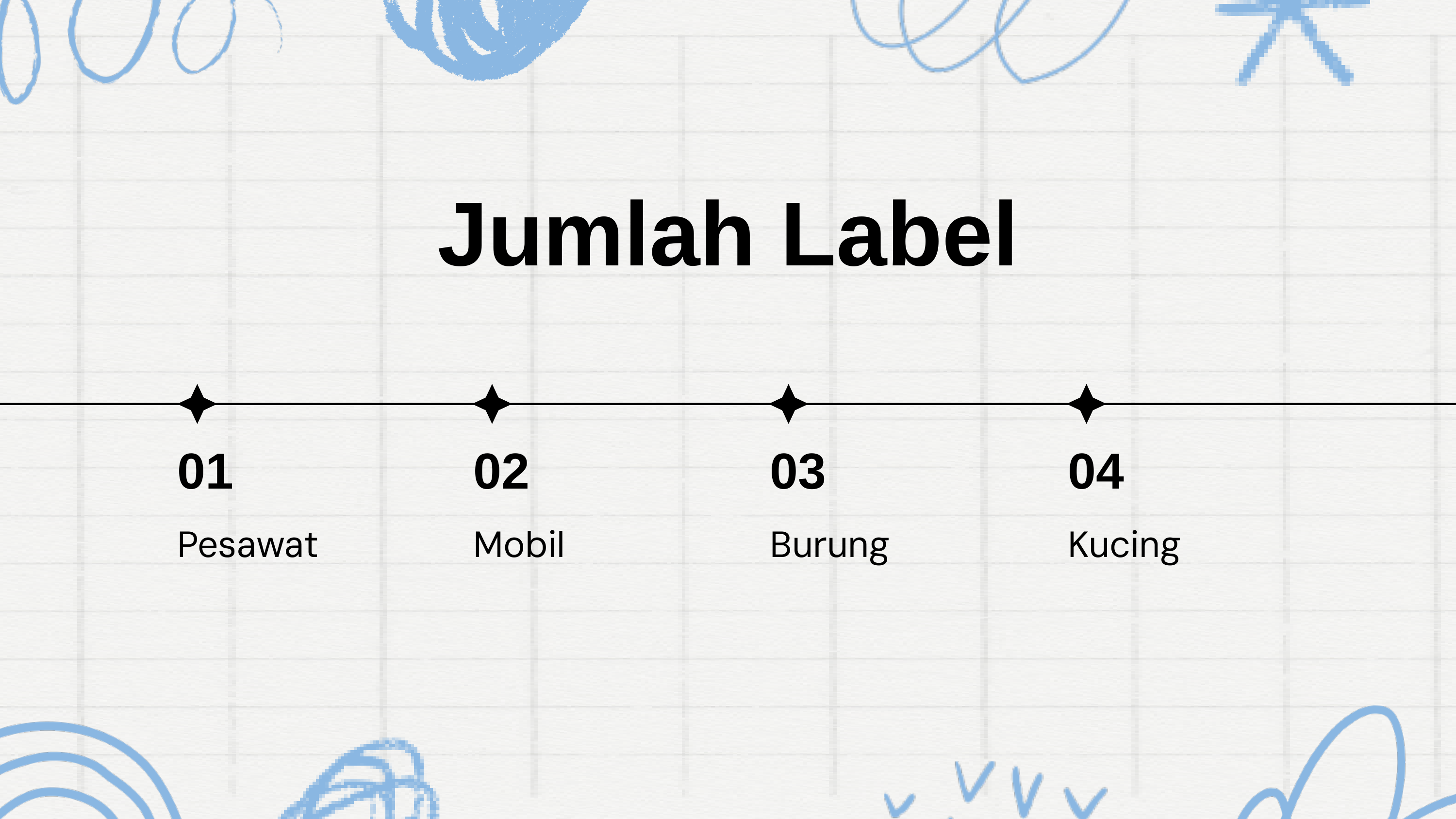

Jumlah Label

01
02
03
04
Pesawat
Mobil
Burung
Kucing